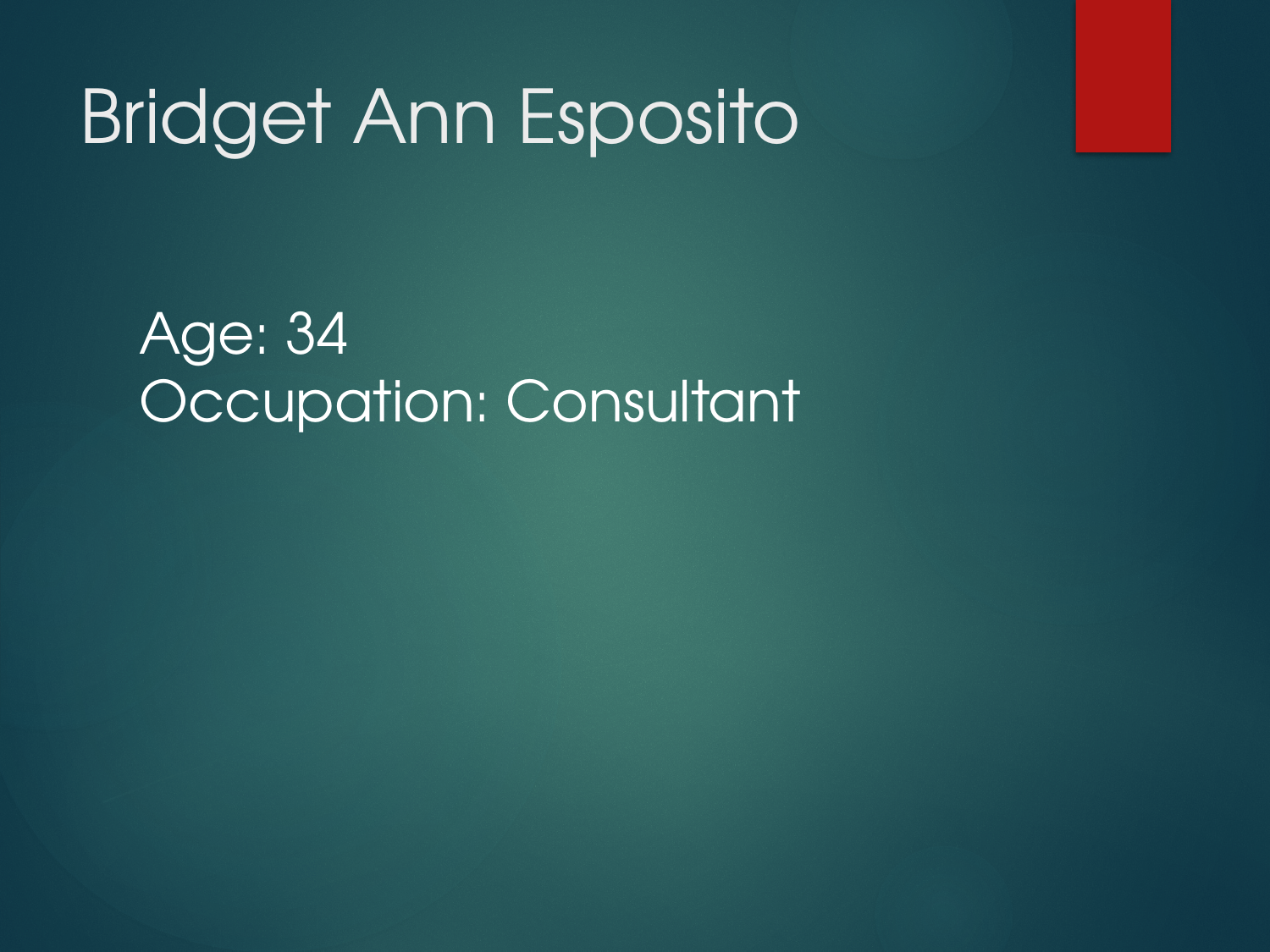

# Bridget Ann Esposito

Age: 34
Occupation: Consultant